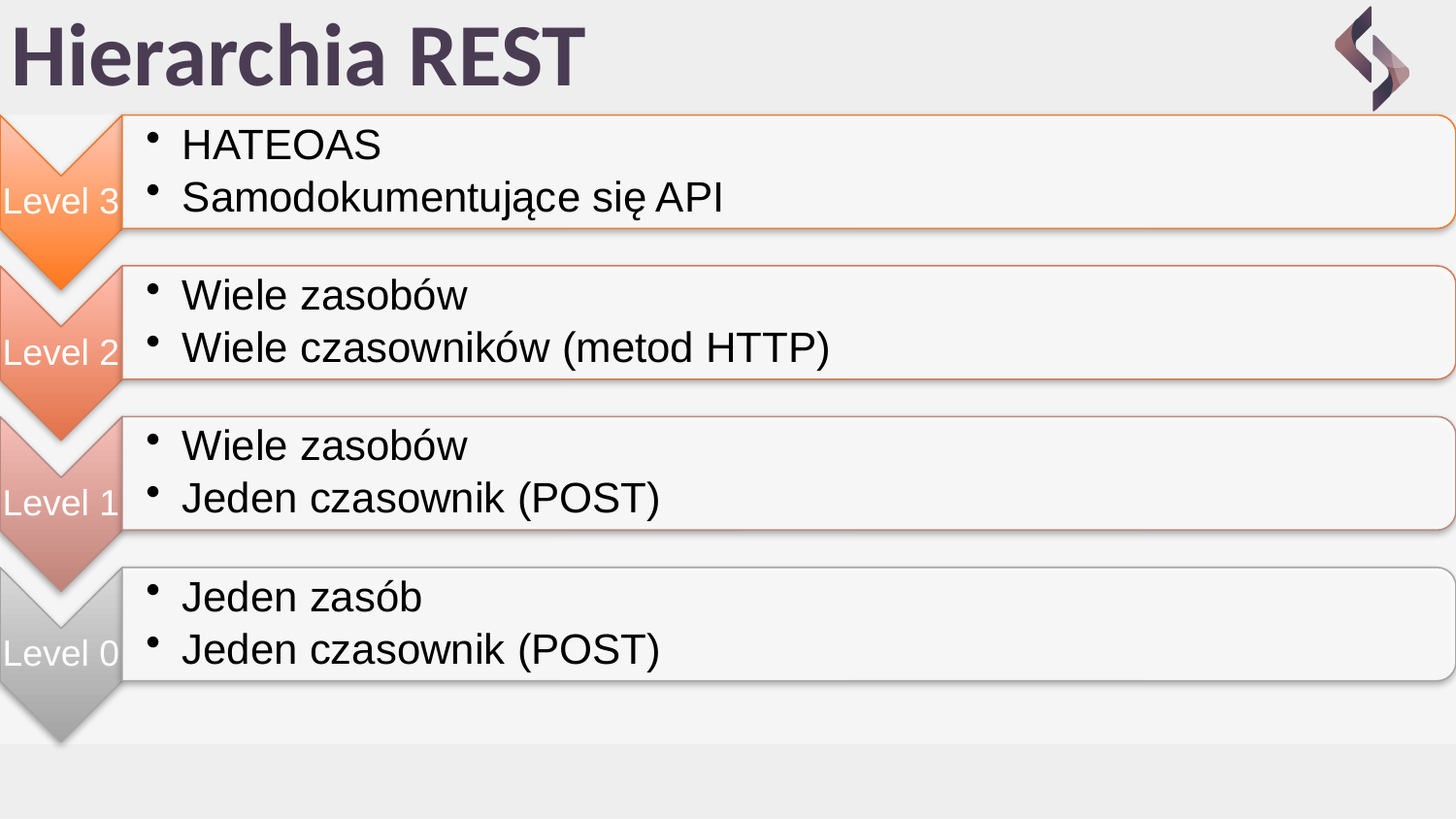

# Hierarchia REST
Level 3
HATEOAS
Samodokumentujące się API
Level 2
Wiele zasobów
Wiele czasowników (metod HTTP)
Level 1
Wiele zasobów
Jeden czasownik (POST)
Level 0
Jeden zasób
Jeden czasownik (POST)